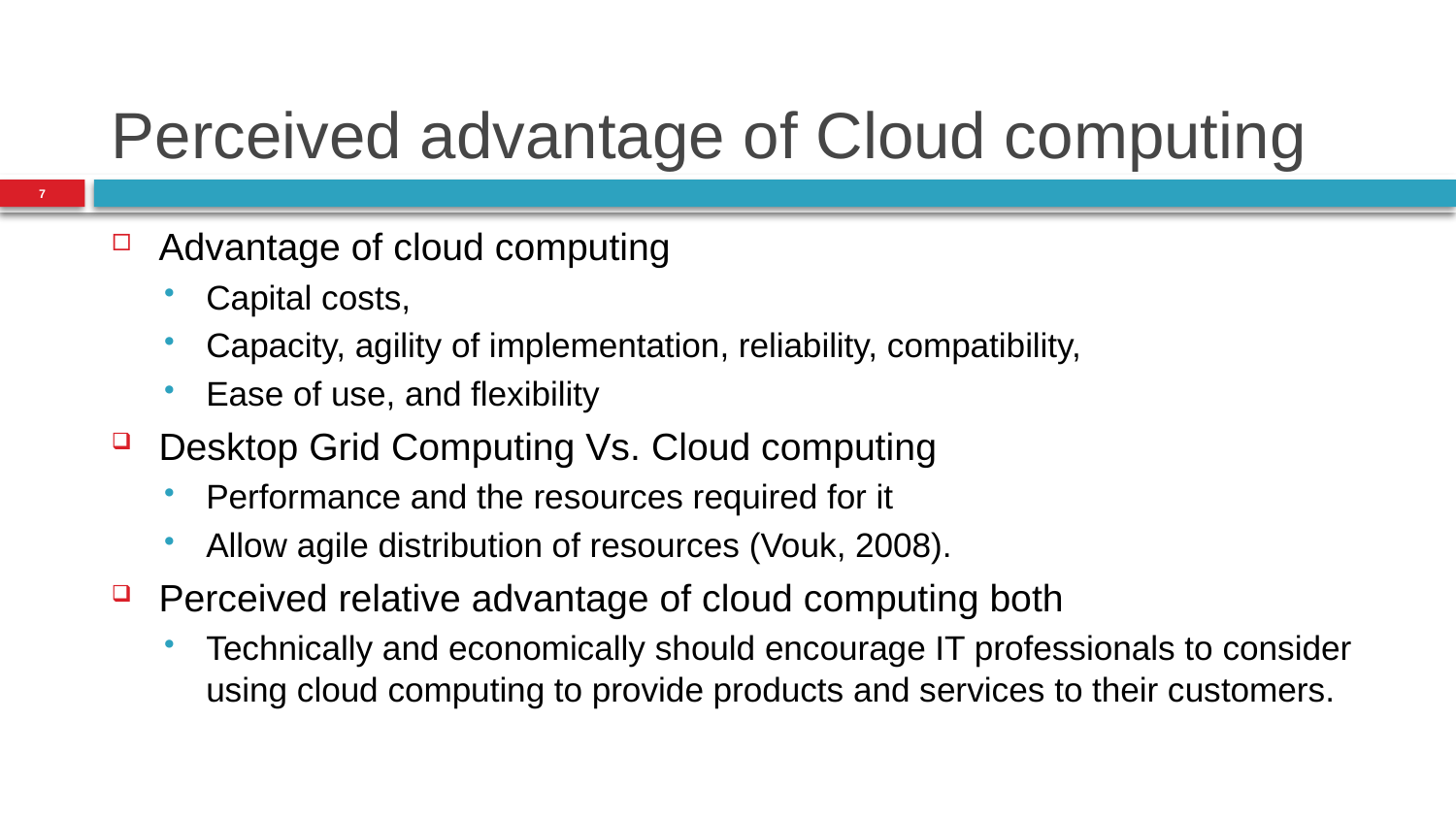

# Perceived advantage of Cloud computing
7
Advantage of cloud computing
Capital costs,
Capacity, agility of implementation, reliability, compatibility,
Ease of use, and flexibility
Desktop Grid Computing Vs. Cloud computing
Performance and the resources required for it
Allow agile distribution of resources (Vouk, 2008).
Perceived relative advantage of cloud computing both
Technically and economically should encourage IT professionals to consider using cloud computing to provide products and services to their customers.